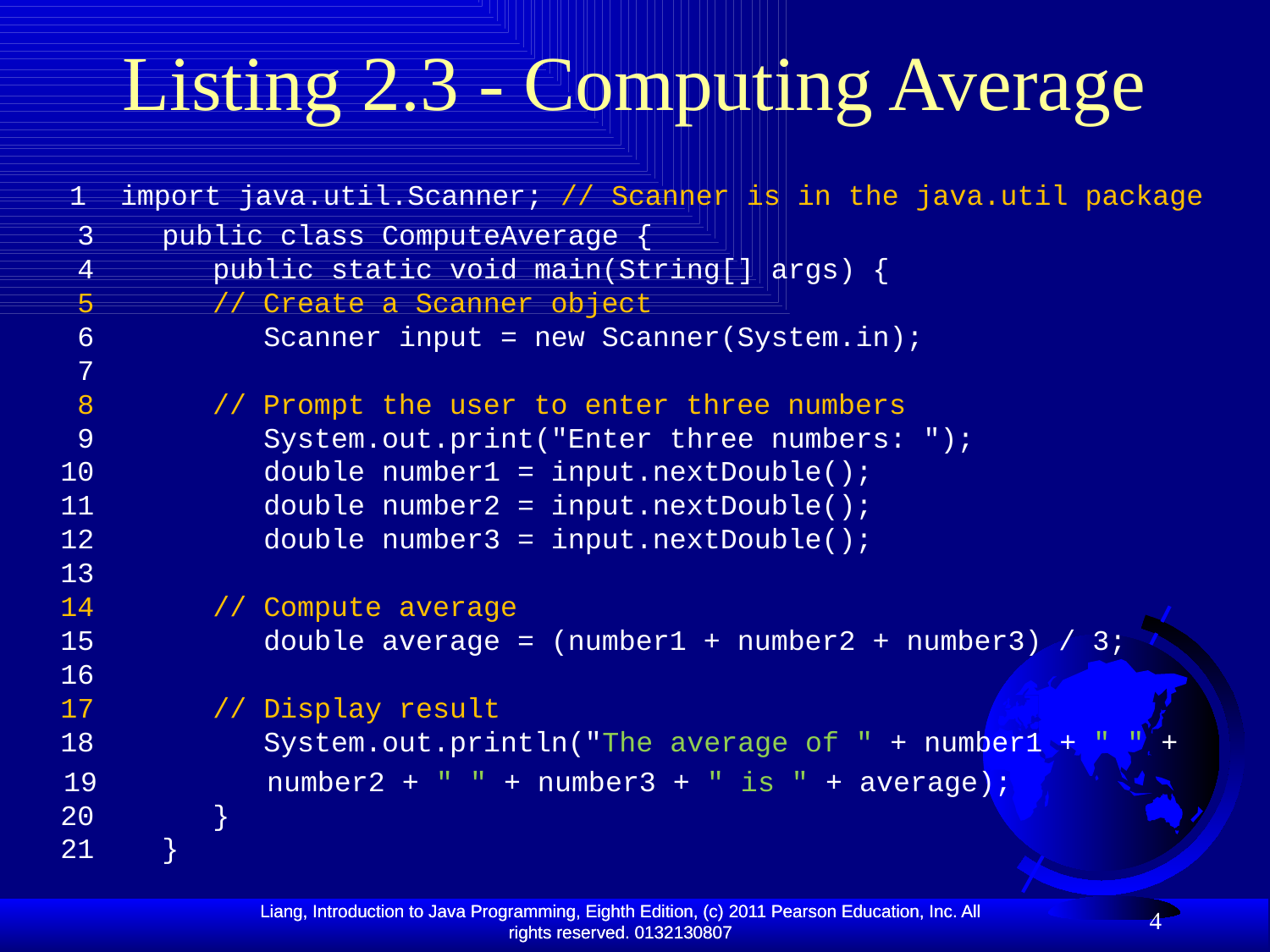

# Listing 2.3 - Computing Average
    1  import java.util.Scanner; // Scanner is in the java.util package
 3    public class ComputeAverage {
 4       public static void main(String[] args) {
 5       // Create a Scanner object
 6          Scanner input = new Scanner(System.in);
 7
 8       // Prompt the user to enter three numbers
 9          System.out.print("Enter three numbers: ");
10          double number1 = input.nextDouble();
11          double number2 = input.nextDouble();
12          double number3 = input.nextDouble();
13
14       // Compute average
15          double average = (number1 + number2 + number3) / 3;
16
17       // Display result
18          System.out.println("The average of " + number1 + " " +
   19          number2 + " " + number3 + " is " + average);
20       }
21    }
4